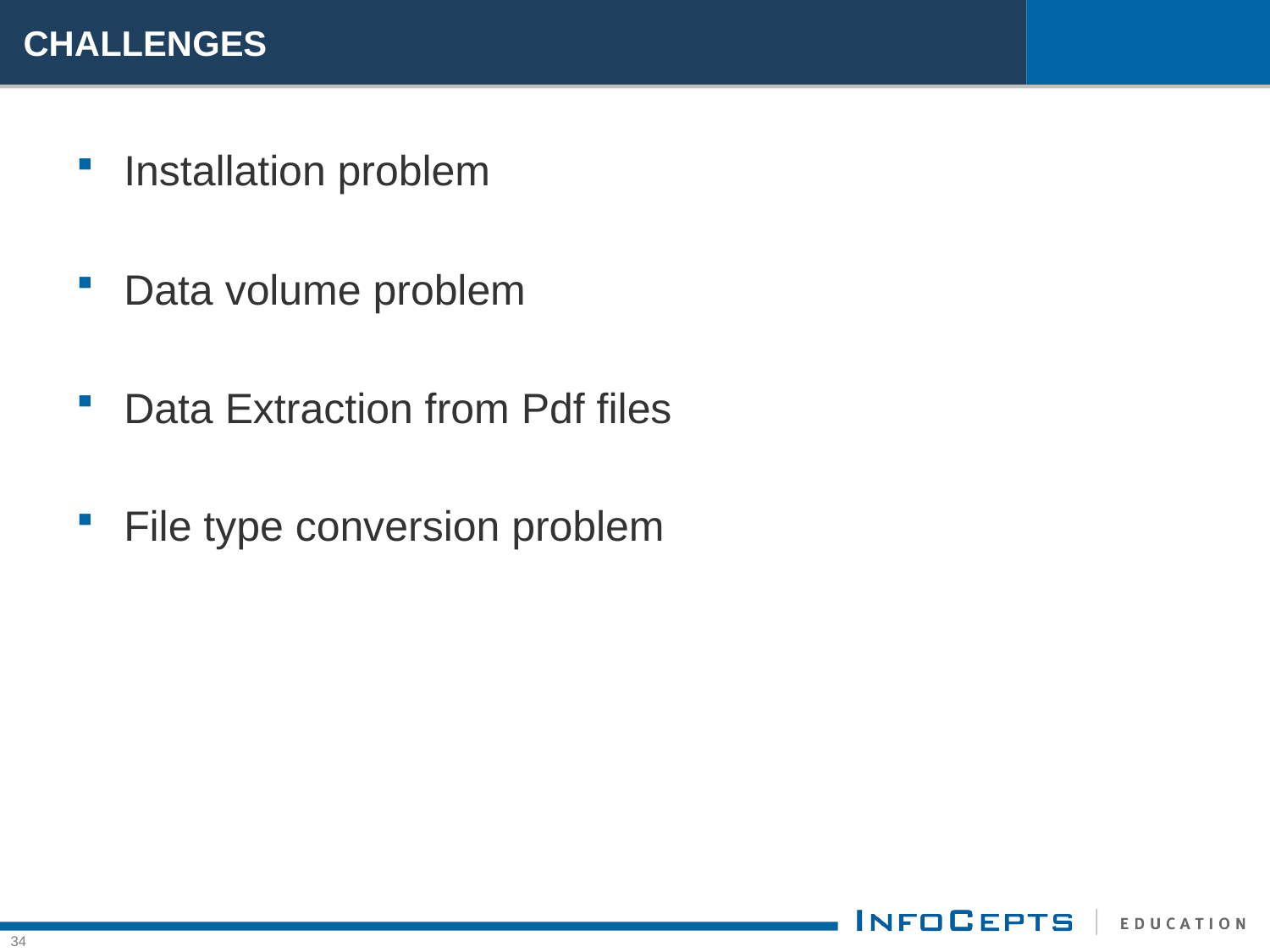

# CHALLENGES
Installation problem

Data volume problem

Data Extraction from Pdf files

File type conversion problem

34